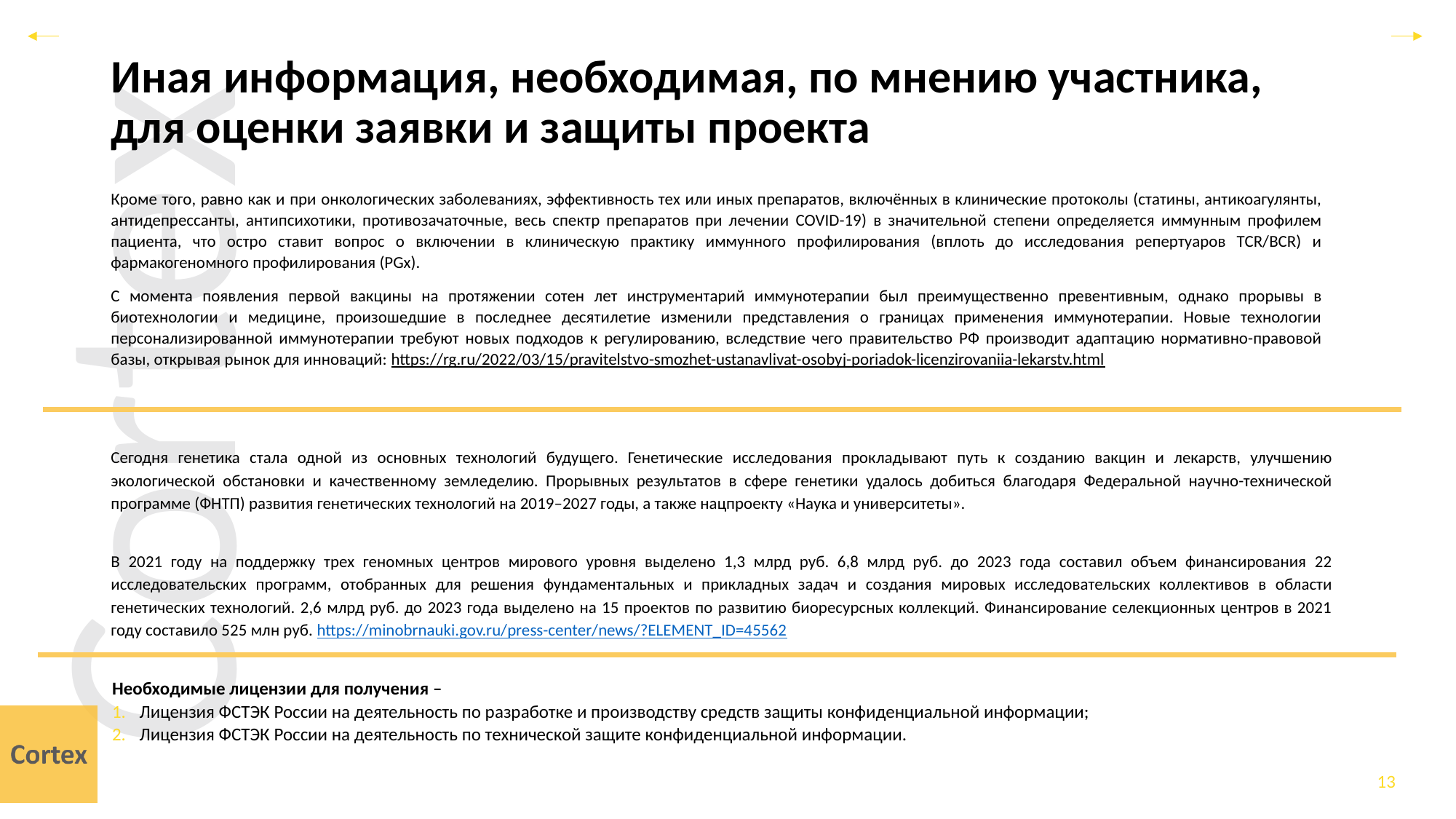

Иная информация, необходимая, по мнению участника,
для оценки заявки и защиты проекта
Кроме того, равно как и при онкологических заболеваниях, эффективность тех или иных препаратов, включённых в клинические протоколы (статины, антикоагулянты, антидепрессанты, антипсихотики, противозачаточные, весь спектр препаратов при лечении COVID-19) в значительной степени определяется иммунным профилем пациента, что остро ставит вопрос о включении в клиническую практику иммунного профилирования (вплоть до исследования репертуаров TCR/BCR) и фармакогеномного профилирования (PGx).
С момента появления первой вакцины на протяжении сотен лет инструментарий иммунотерапии был преимущественно превентивным, однако прорывы в биотехнологии и медицине, произошедшие в последнее десятилетие изменили представления о границах применения иммунотерапии. Новые технологии персонализированной иммунотерапии требуют новых подходов к регулированию, вследствие чего правительство РФ производит адаптацию нормативно-правовой базы, открывая рынок для инноваций: https://rg.ru/2022/03/15/pravitelstvo-smozhet-ustanavlivat-osobyj-poriadok-licenzirovaniia-lekarstv.html
Сегодня генетика стала одной из основных технологий будущего. Генетические исследования прокладывают путь к созданию вакцин и лекарств, улучшению экологической обстановки и качественному земледелию. Прорывных результатов в сфере генетики удалось добиться благодаря Федеральной научно-технической программе (ФНТП) развития генетических технологий на 2019–2027 годы, а также нацпроекту «Наука и университеты».
В 2021 году на поддержку трех геномных центров мирового уровня выделено 1,3 млрд руб. 6,8 млрд руб. до 2023 года составил объем финансирования 22 исследовательских программ, отобранных для решения фундаментальных и прикладных задач и создания мировых исследовательских коллективов в области генетических технологий. 2,6 млрд руб. до 2023 года выделено на 15 проектов по развитию биоресурсных коллекций. Финансирование селекционных центров в 2021 году составило 525 млн руб. https://minobrnauki.gov.ru/press-center/news/?ELEMENT_ID=45562
Необходимые лицензии для получения –
Лицензия ФСТЭК России на деятельность по разработке и производству средств защиты конфиденциальной информации;
Лицензия ФСТЭК России на деятельность по технической защите конфиденциальной информации.